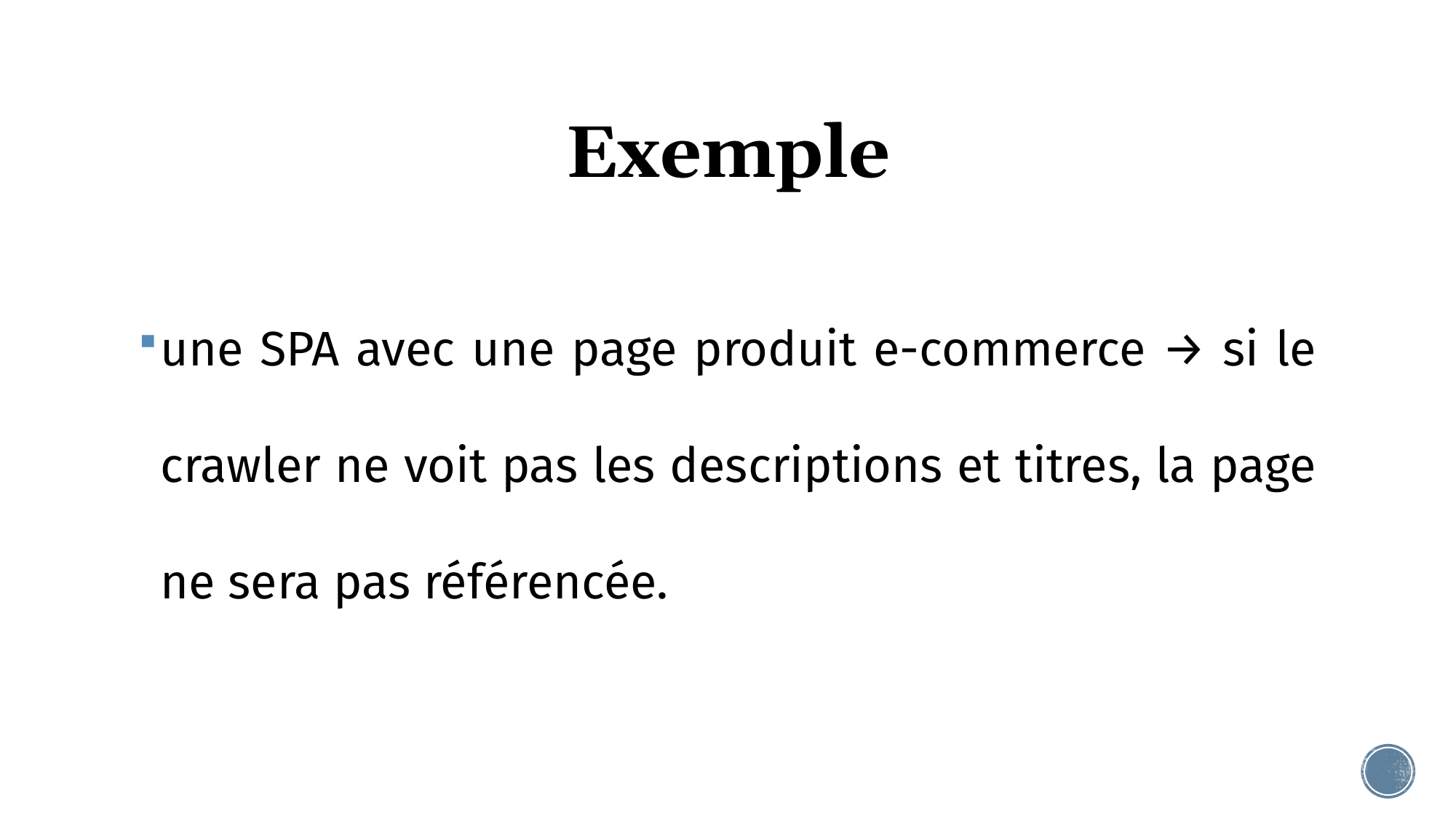

# Exemple
une SPA avec une page produit e-commerce → si le crawler ne voit pas les descriptions et titres, la page ne sera pas référencée.